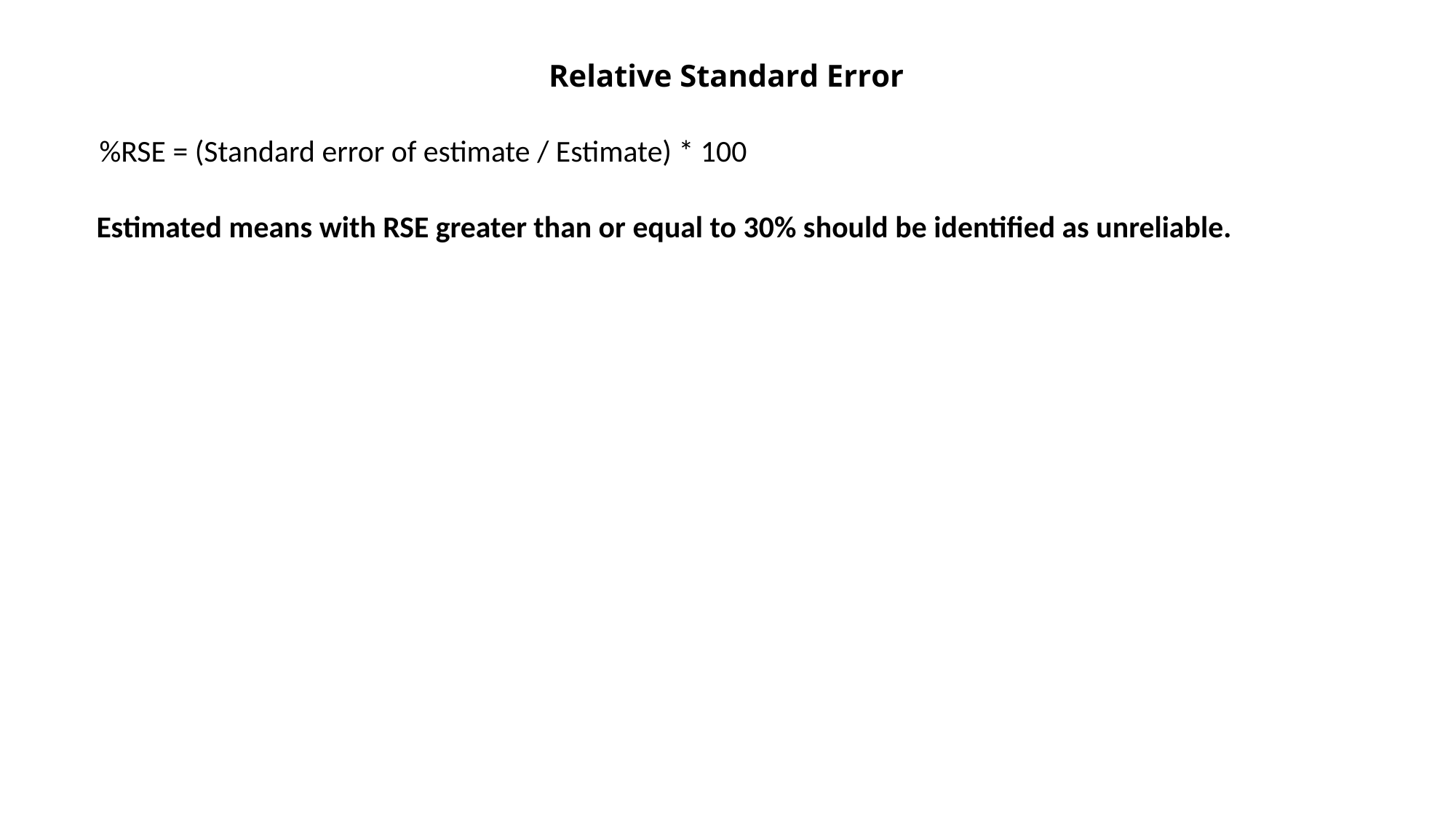

Relative Standard Error
%RSE = (Standard error of estimate / Estimate) * 100
Estimated means with RSE greater than or equal to 30% should be identified as unreliable.